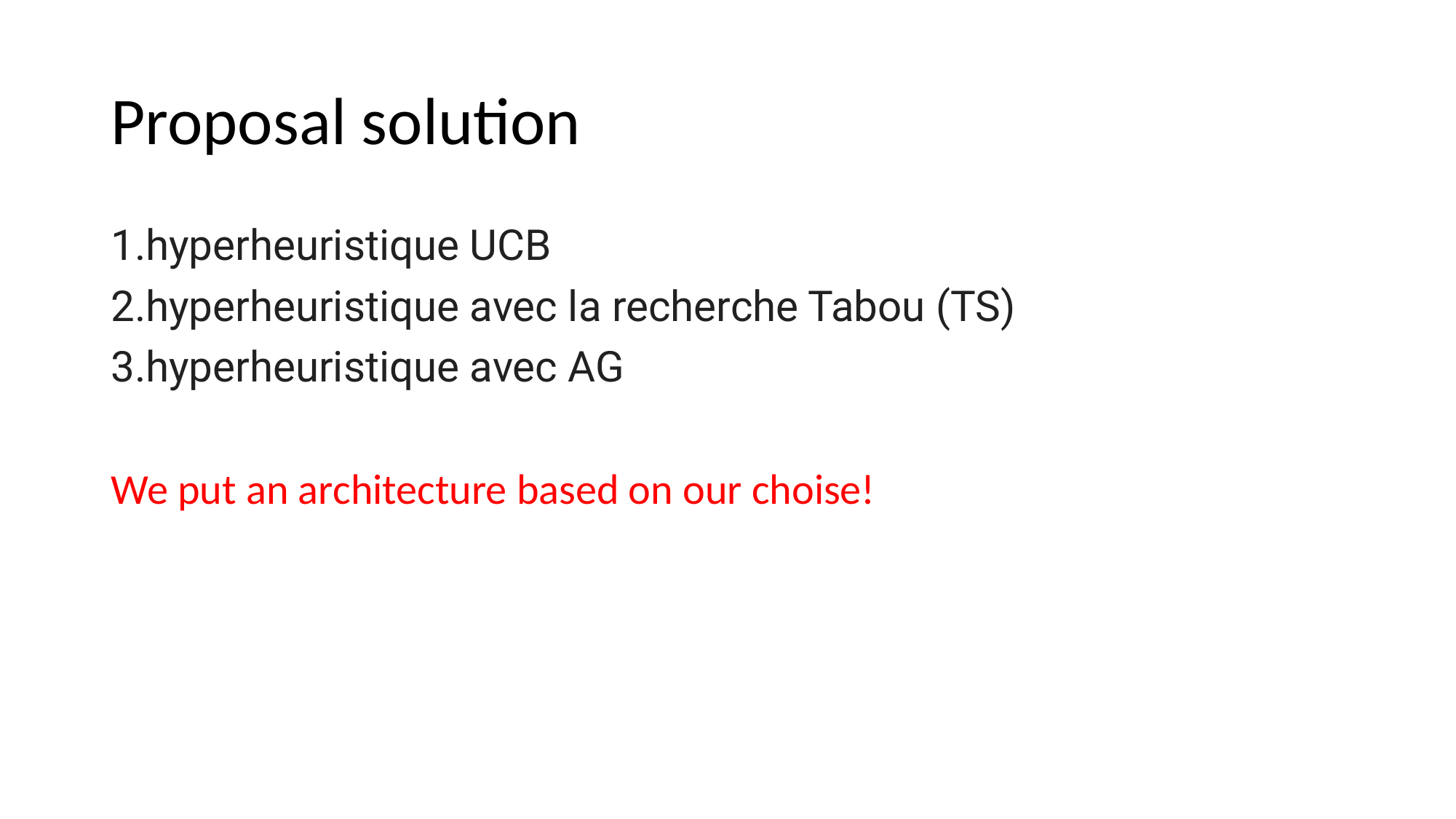

# Proposal solution
hyperheuristique UCB
hyperheuristique avec la recherche Tabou (TS)
hyperheuristique avec AG

We put an architecture based on our choise!